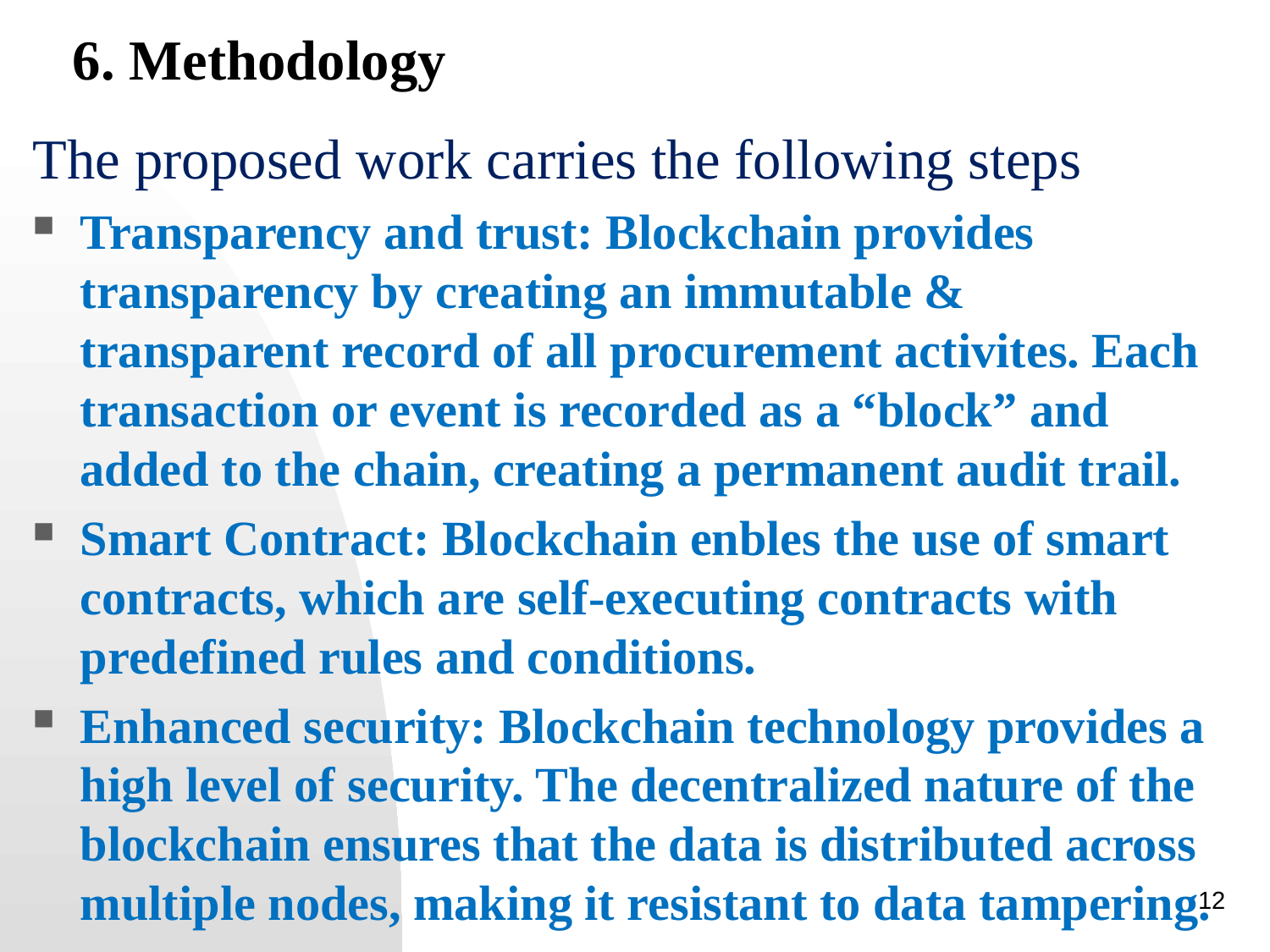

# 6. Methodology
The proposed work carries the following steps
Transparency and trust: Blockchain provides transparency by creating an immutable & transparent record of all procurement activites. Each transaction or event is recorded as a “block” and added to the chain, creating a permanent audit trail.
Smart Contract: Blockchain enbles the use of smart contracts, which are self-executing contracts with predefined rules and conditions.
Enhanced security: Blockchain technology provides a high level of security. The decentralized nature of the blockchain ensures that the data is distributed across multiple nodes, making it resistant to data tampering.

12